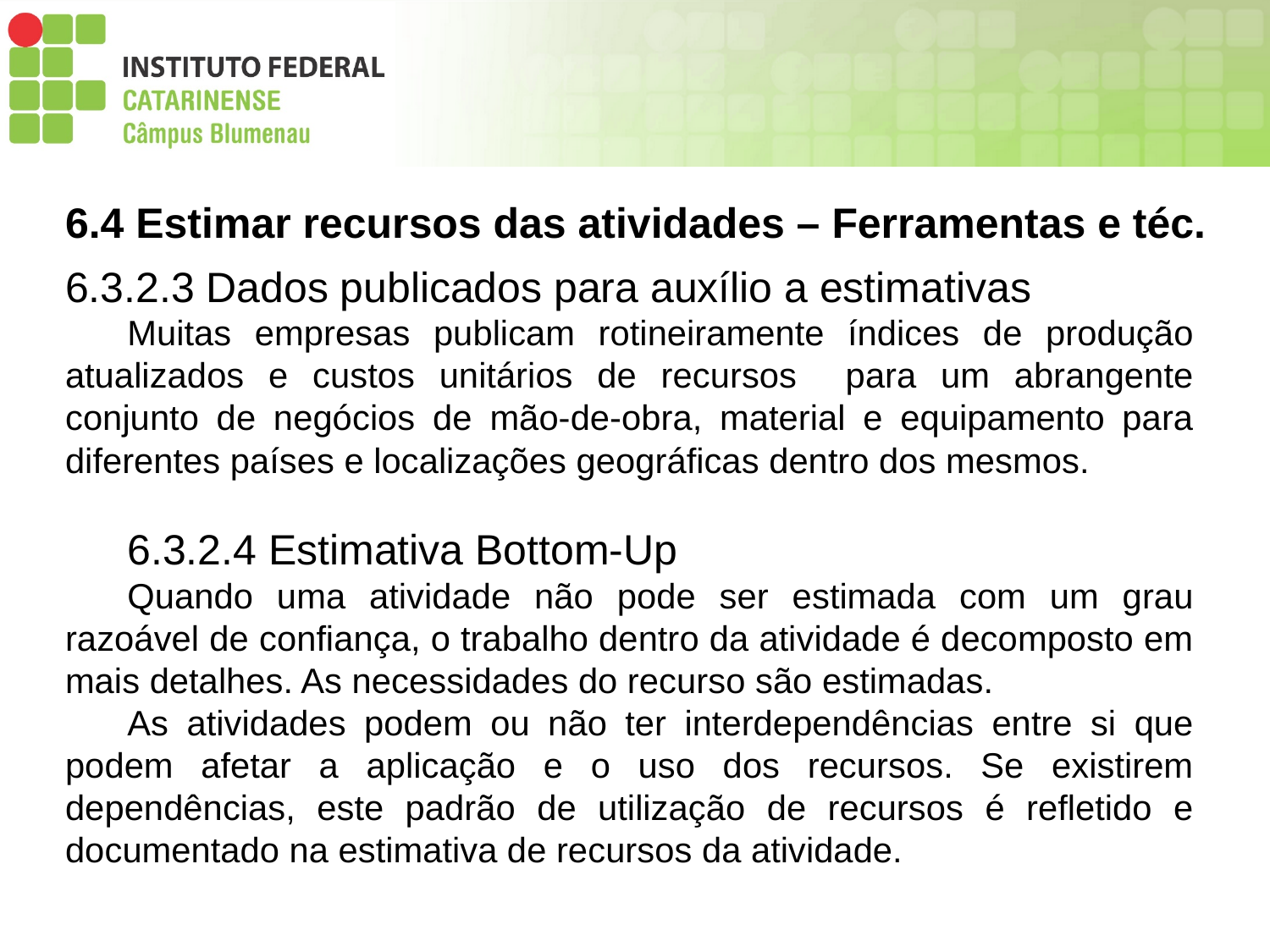

6.4 Estimar recursos das atividades – Ferramentas e téc.
6.3.2.3 Dados publicados para auxílio a estimativas
Muitas empresas publicam rotineiramente índices de produção atualizados e custos unitários de recursos  para um abrangente conjunto de negócios de mão-de-obra, material e equipamento para diferentes países e localizações geográficas dentro dos mesmos.

6.3.2.4 Estimativa Bottom-Up
Quando uma atividade não pode ser estimada com um grau razoável de confiança, o trabalho dentro da atividade é decomposto em mais detalhes. As necessidades do recurso são estimadas.
As atividades podem ou não ter interdependências entre si que podem afetar a aplicação e o uso dos recursos. Se existirem dependências, este padrão de utilização de recursos é refletido e documentado na estimativa de recursos da atividade.